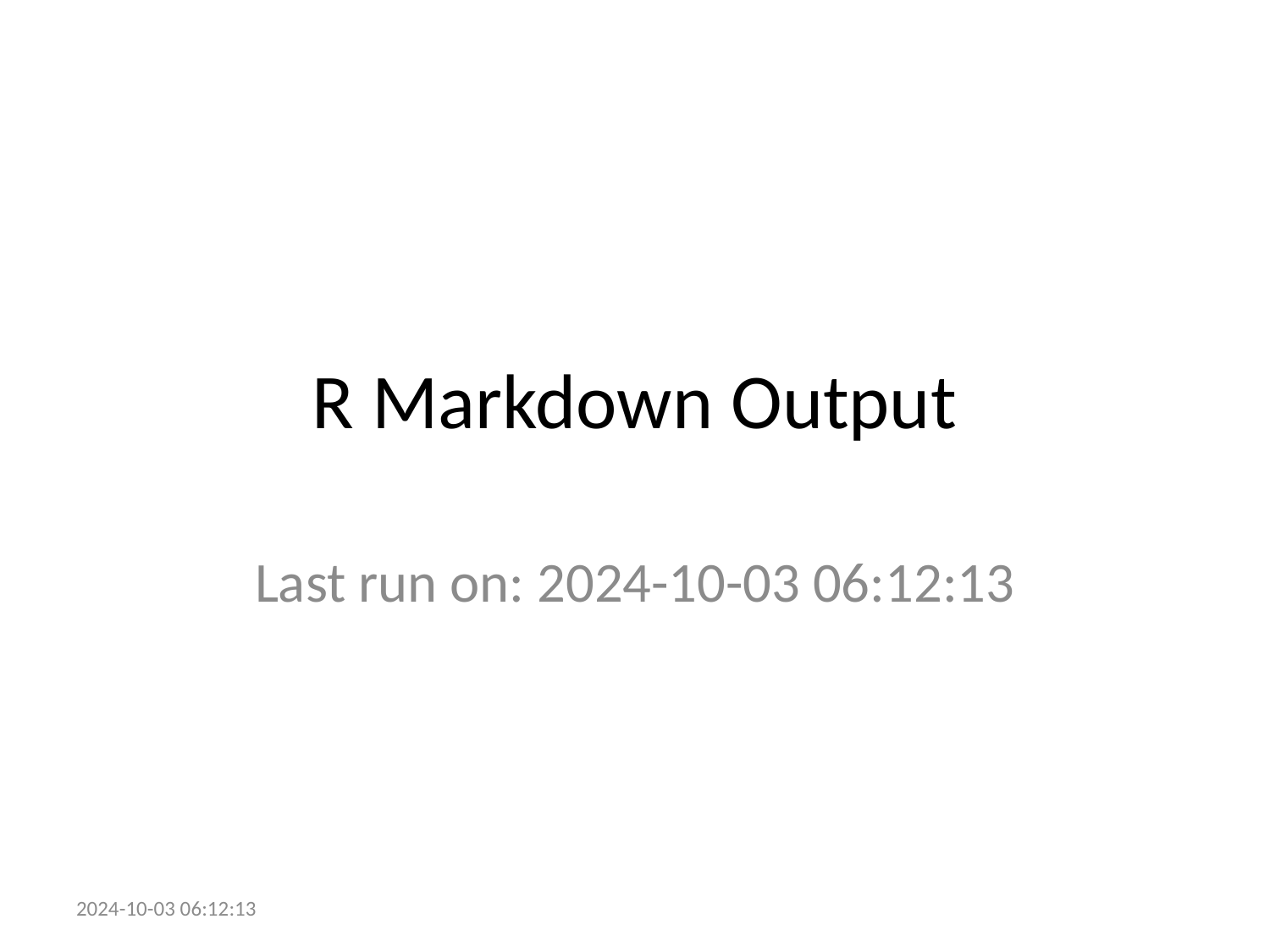

# R Markdown Output
Last run on: 2024-10-03 06:12:13
2024-10-03 06:12:13